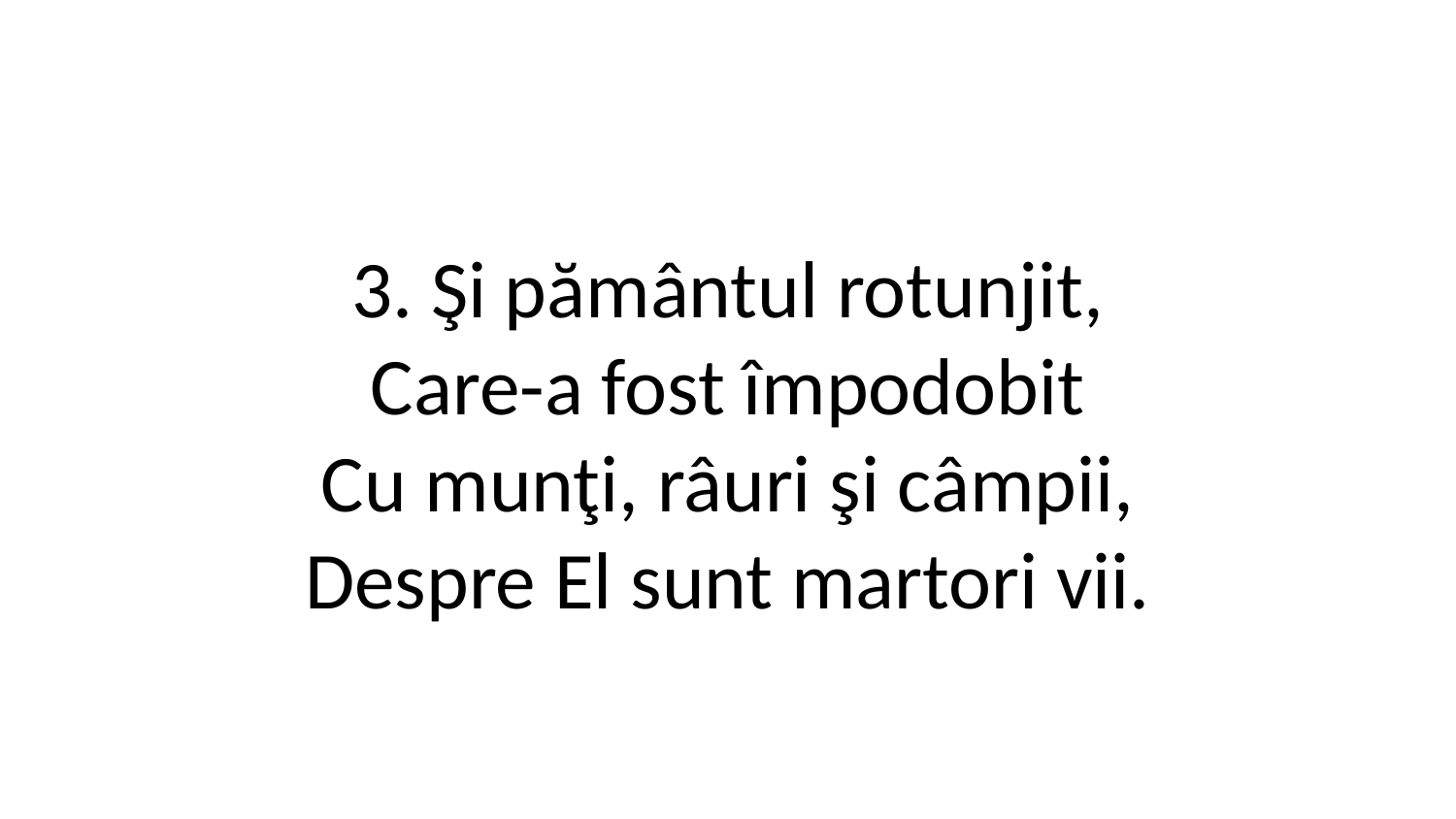

3. Şi pământul rotunjit,
Care-a fost împodobit
Cu munţi, râuri şi câmpii,
Despre El sunt martori vii.